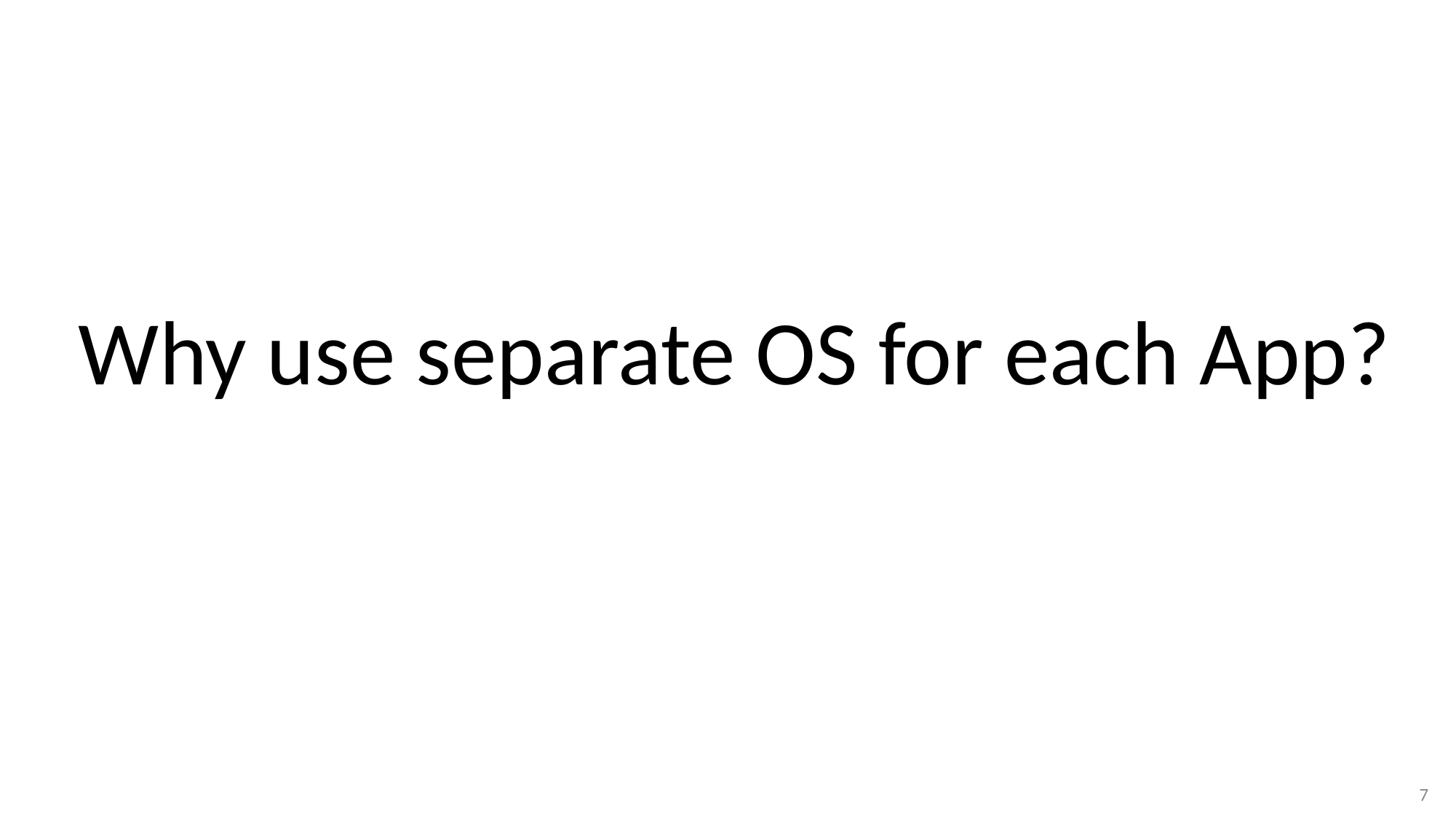

#
Why use separate OS for each App?
7